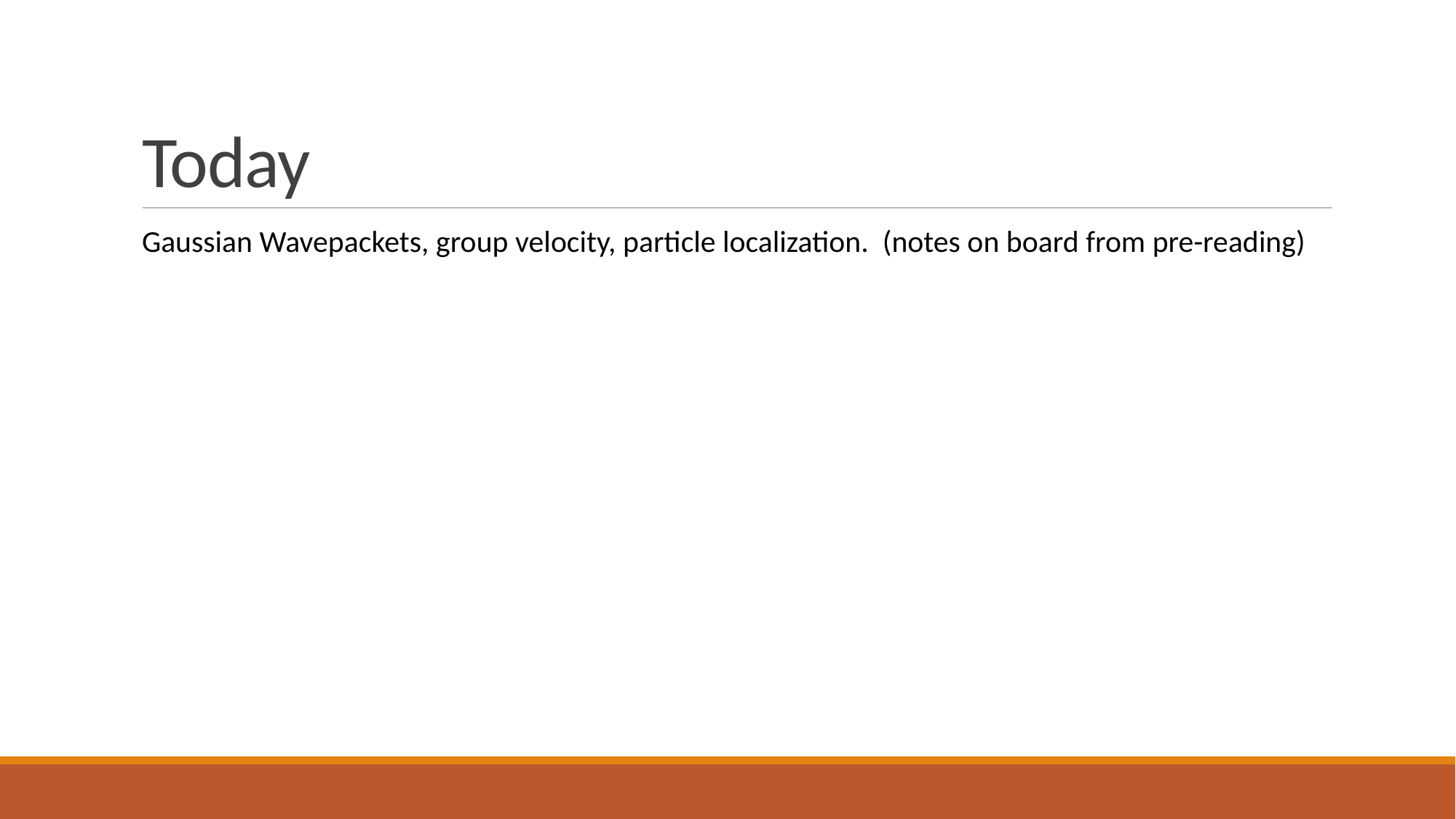

# Today
Gaussian Wavepackets, group velocity, particle localization.  (notes on board from pre-reading)